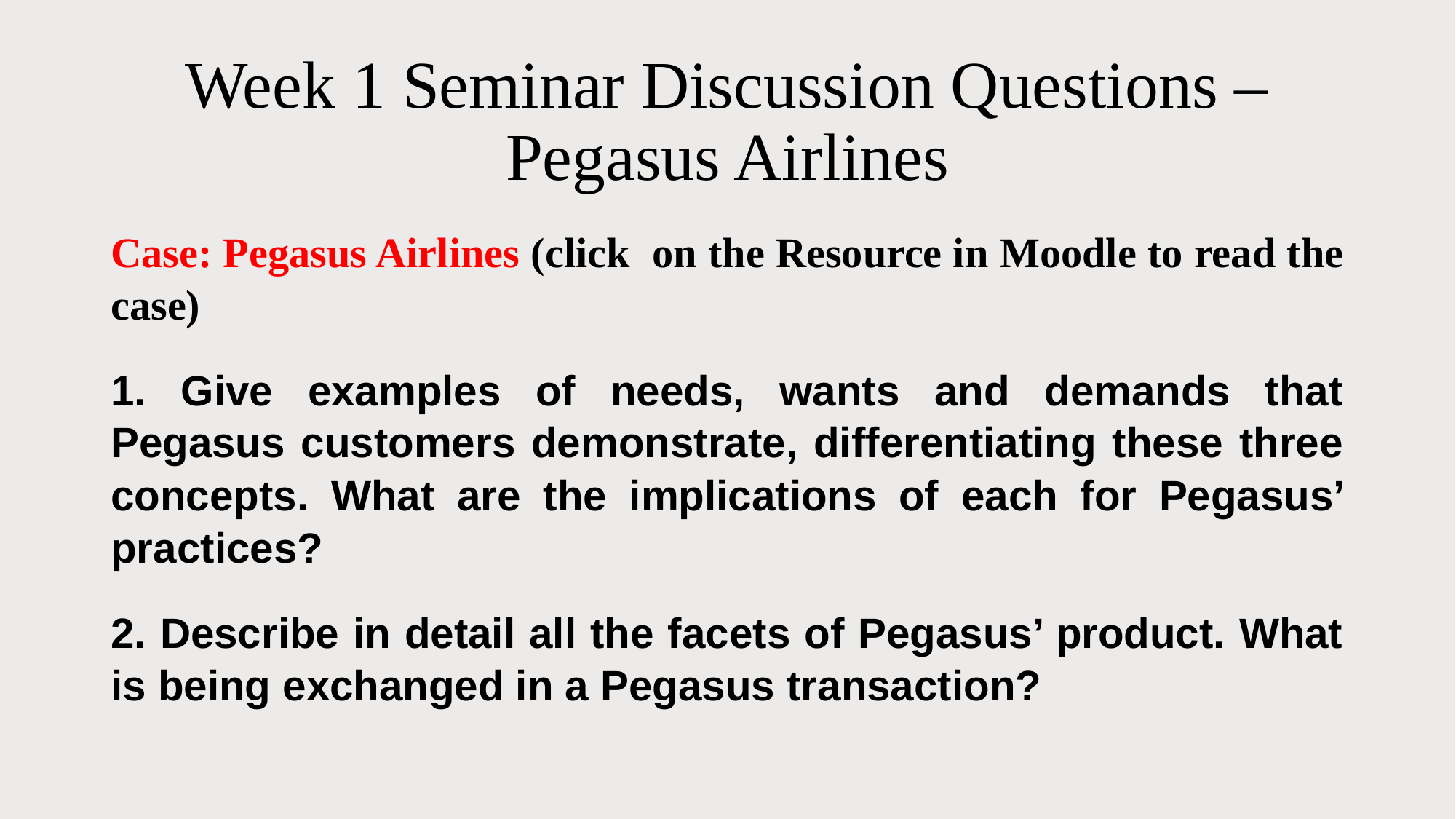

# Week 1 Seminar Discussion Questions – Pegasus Airlines
Case: Pegasus Airlines (click  on the Resource in Moodle to read the case)
1. Give examples of needs, wants and demands that Pegasus customers demonstrate, differentiating these three concepts. What are the implications of each for Pegasus’ practices?
2. Describe in detail all the facets of Pegasus’ product. What is being exchanged in a Pegasus transaction?